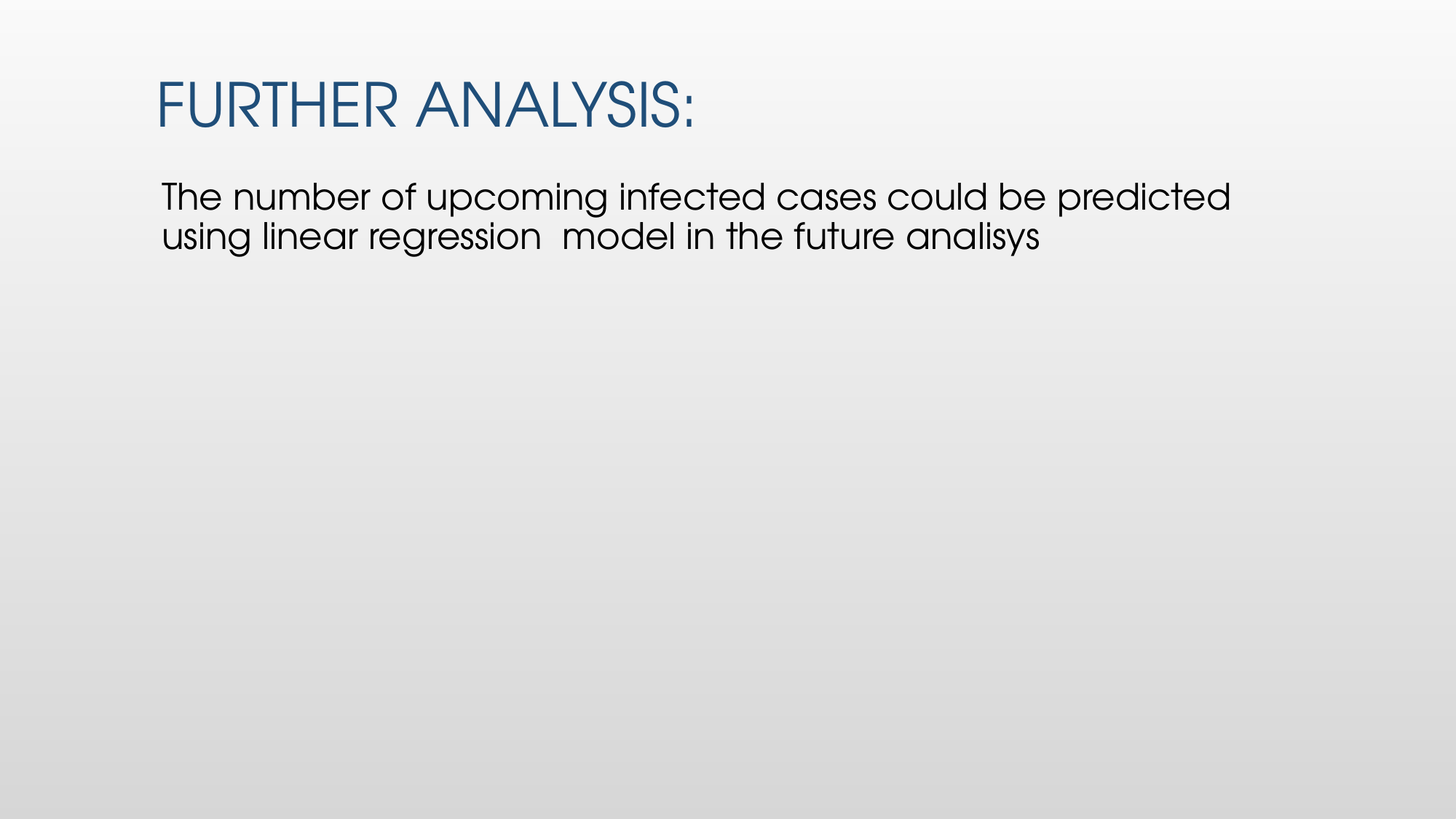

# Further analysis:
The number of upcoming infected cases could be predicted using linear regression  model in the future analisys